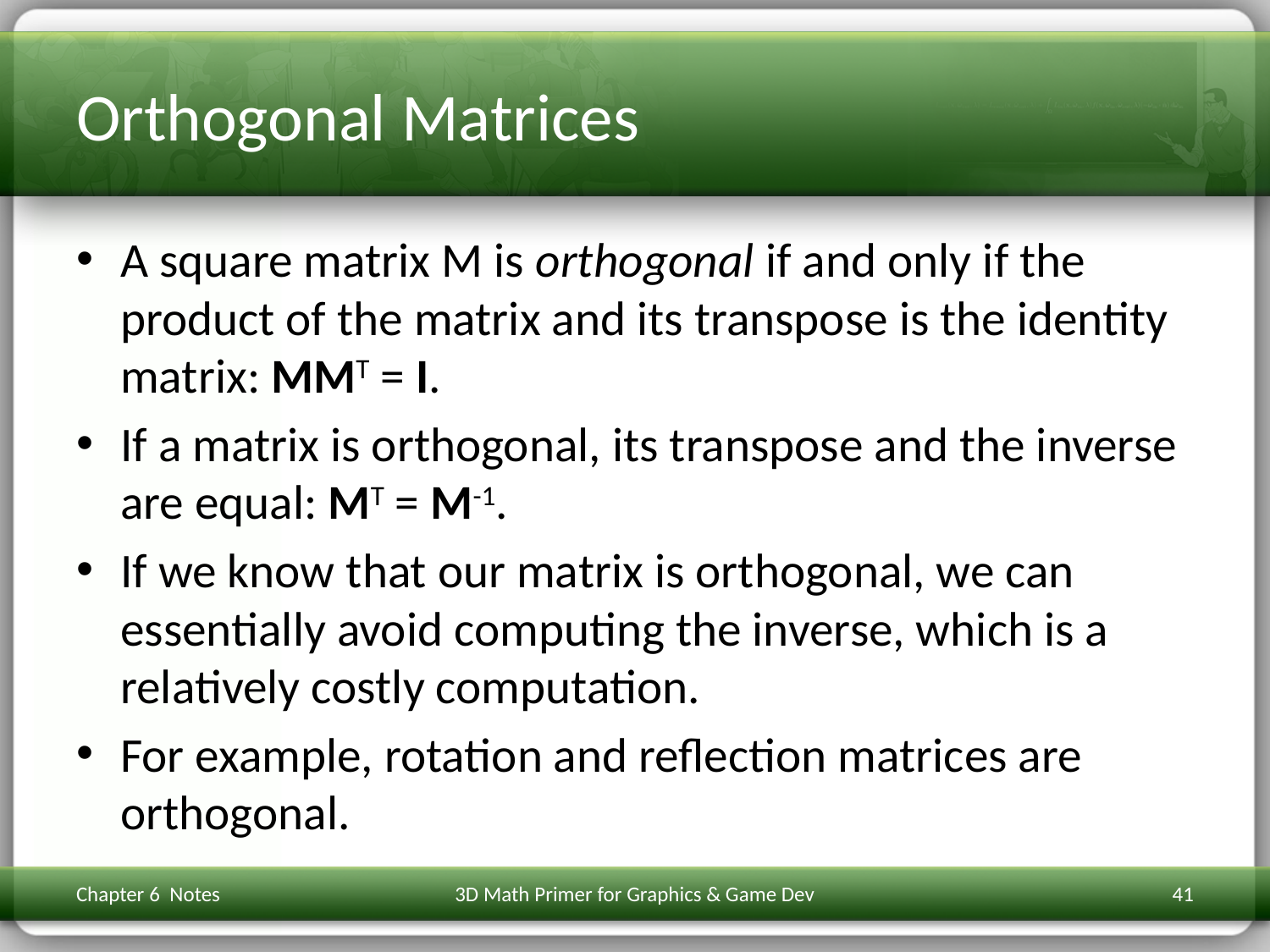

# Orthogonal Matrices
A square matrix M is orthogonal if and only if the product of the matrix and its transpose is the identity matrix: MMT = I.
If a matrix is orthogonal, its transpose and the inverse are equal: MT = M-1.
If we know that our matrix is orthogonal, we can essentially avoid computing the inverse, which is a relatively costly computation.
For example, rotation and reflection matrices are orthogonal.
Chapter 6  Notes
3D Math Primer for Graphics & Game Dev
41